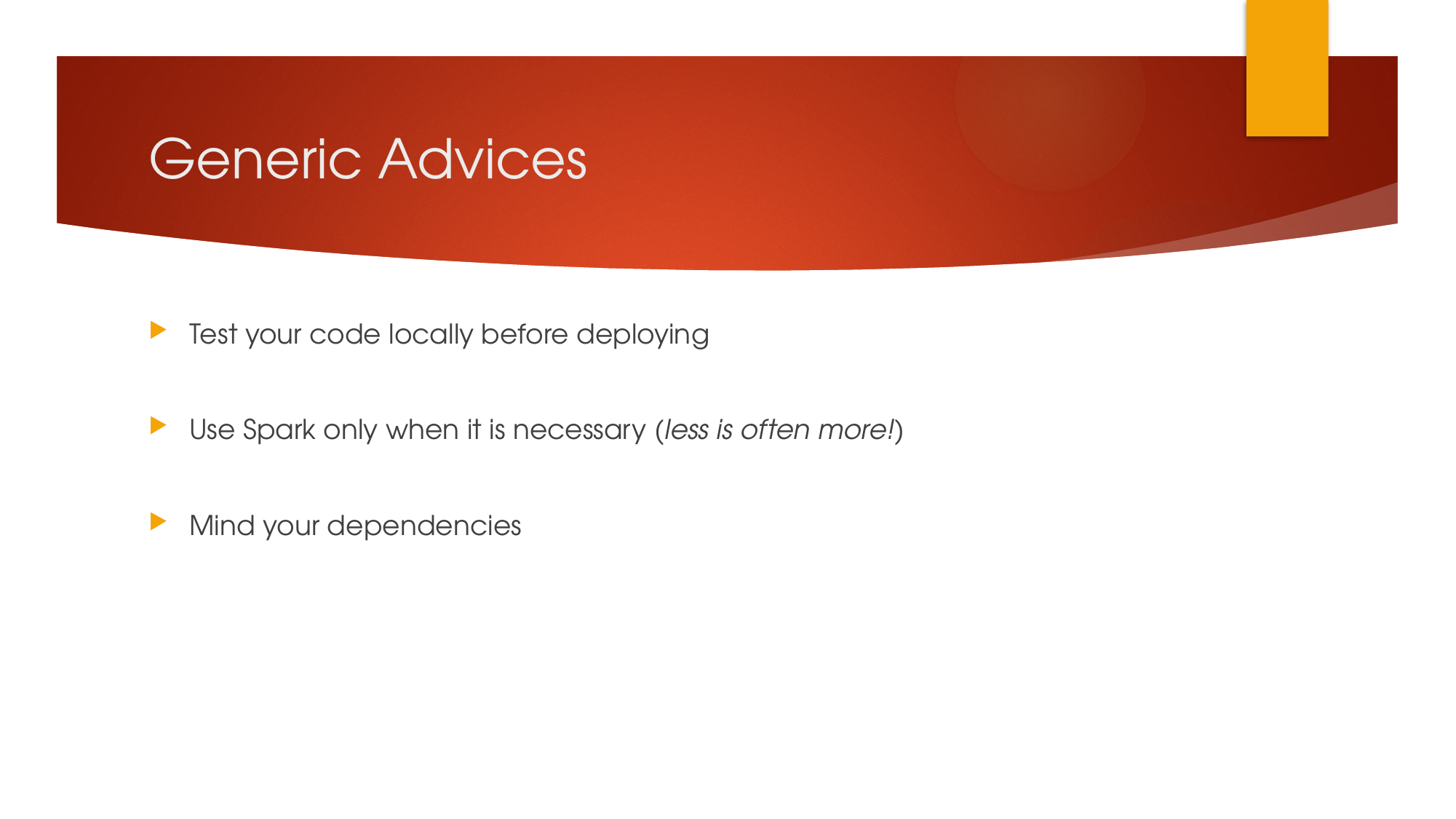

# Generic Advices
Test your code locally before deploying

Use Spark only when it is necessary (less is often more!)

Mind your dependencies